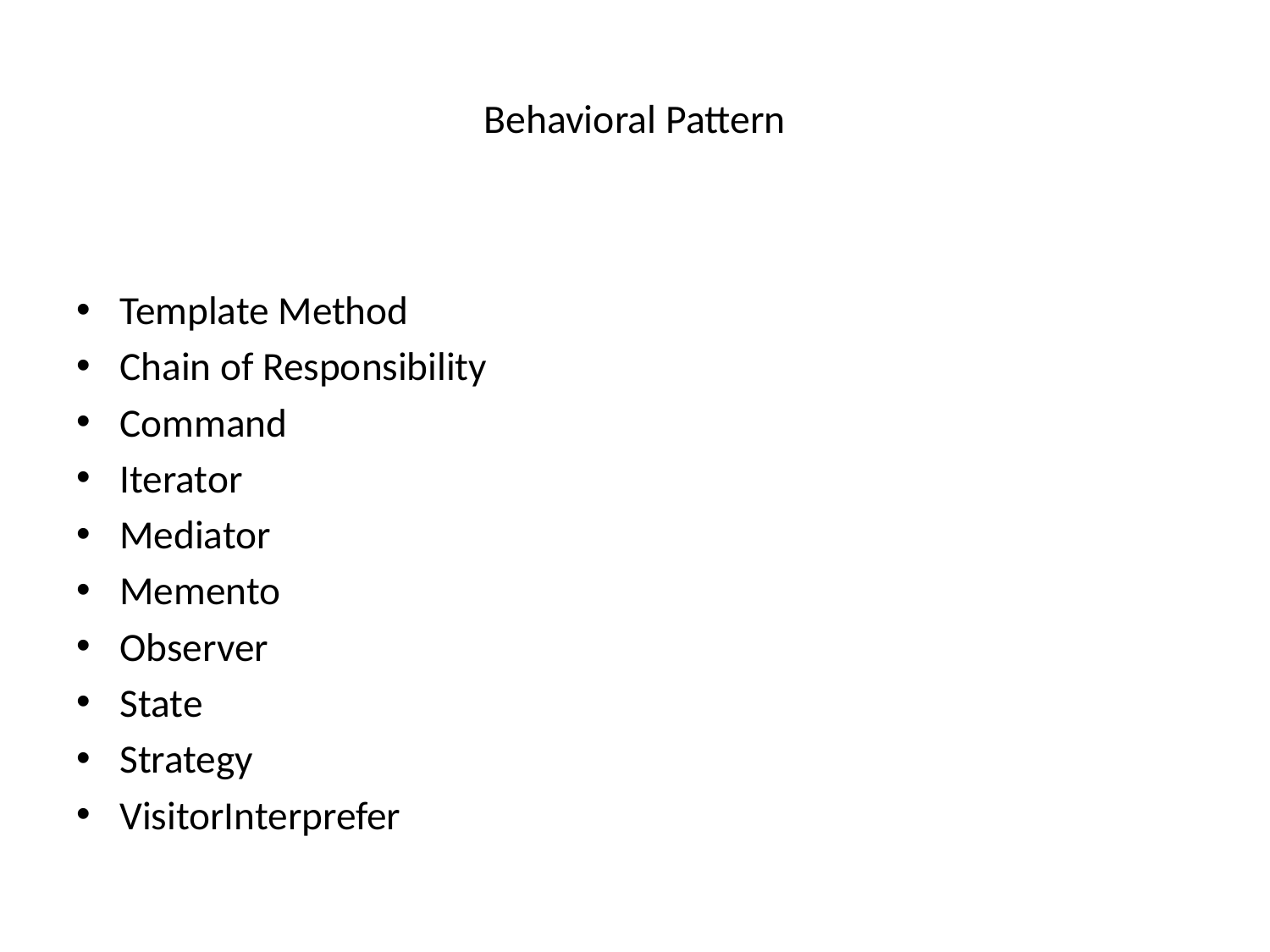

# Behavioral Pattern

Template Method
Chain of Responsibility
Command
Iterator
Mediator
Memento
Observer
State
Strategy
VisitorInterprefer